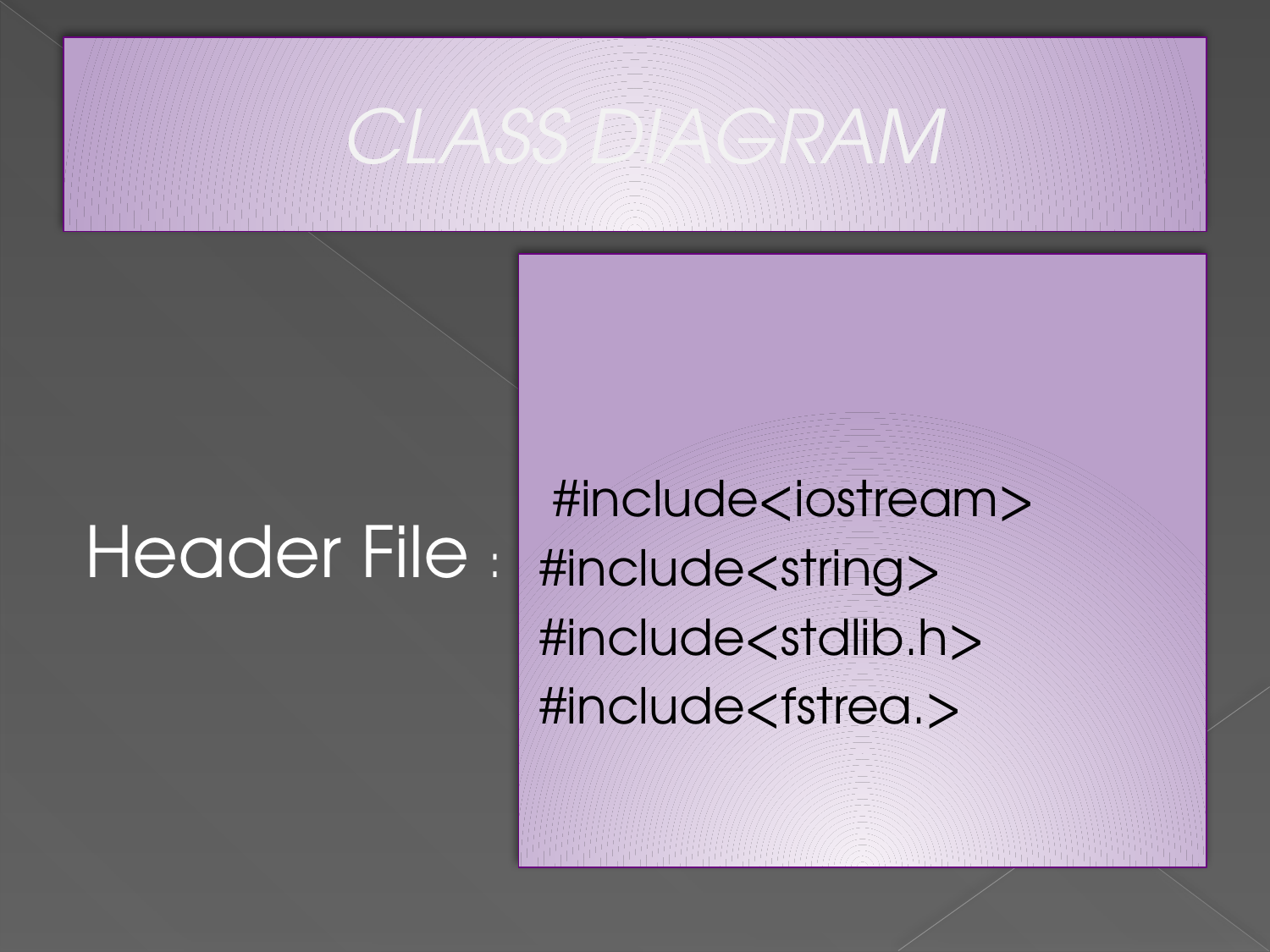

# CLASS DIAGRAM

Header File :

 #include<iostream>
#include<string>
#include<stdlib.h>
#include<fstrea.>